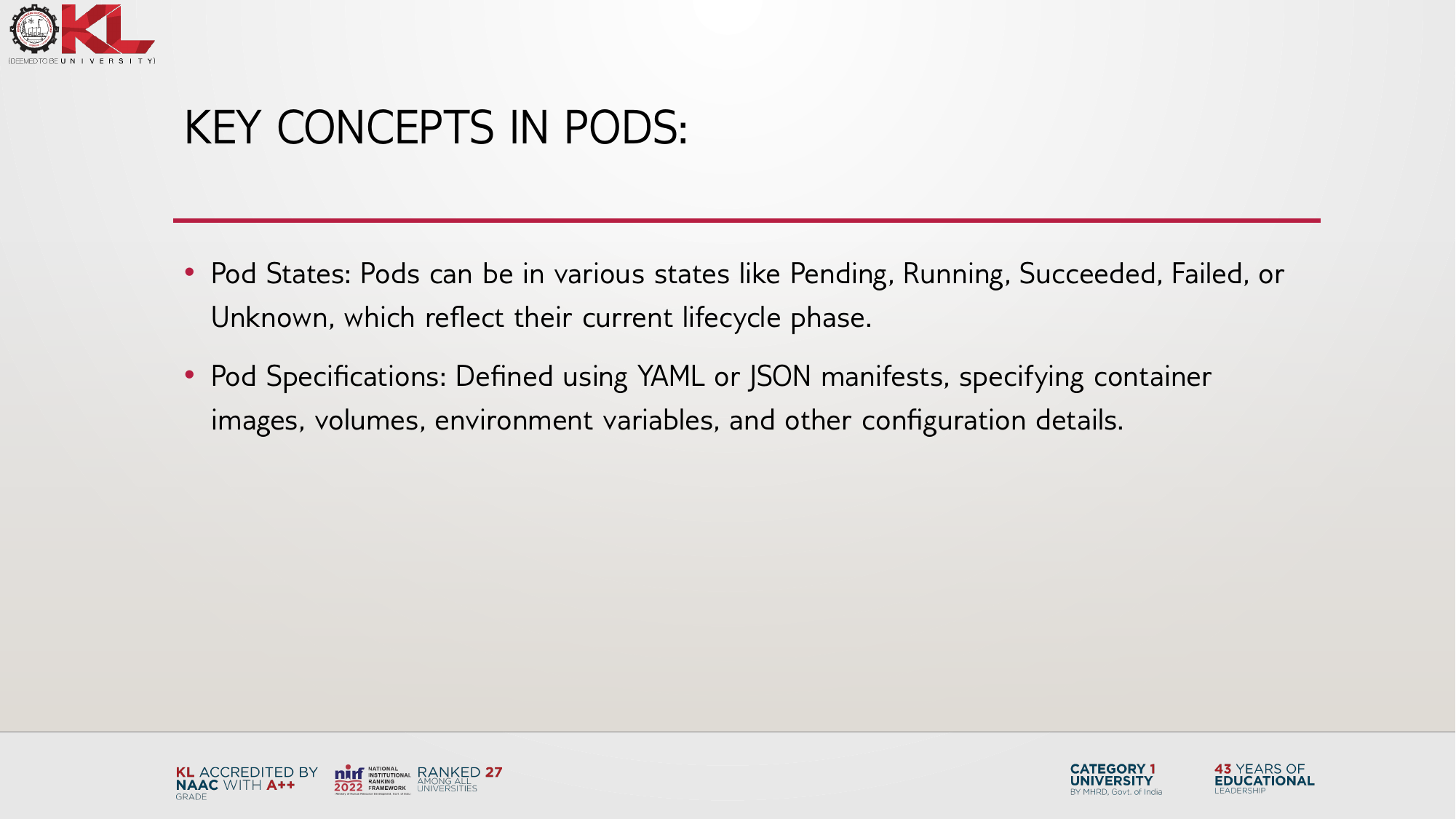

# Key Concepts in Pods:
Pod States: Pods can be in various states like Pending, Running, Succeeded, Failed, or Unknown, which reflect their current lifecycle phase.
Pod Specifications: Defined using YAML or JSON manifests, specifying container images, volumes, environment variables, and other configuration details.